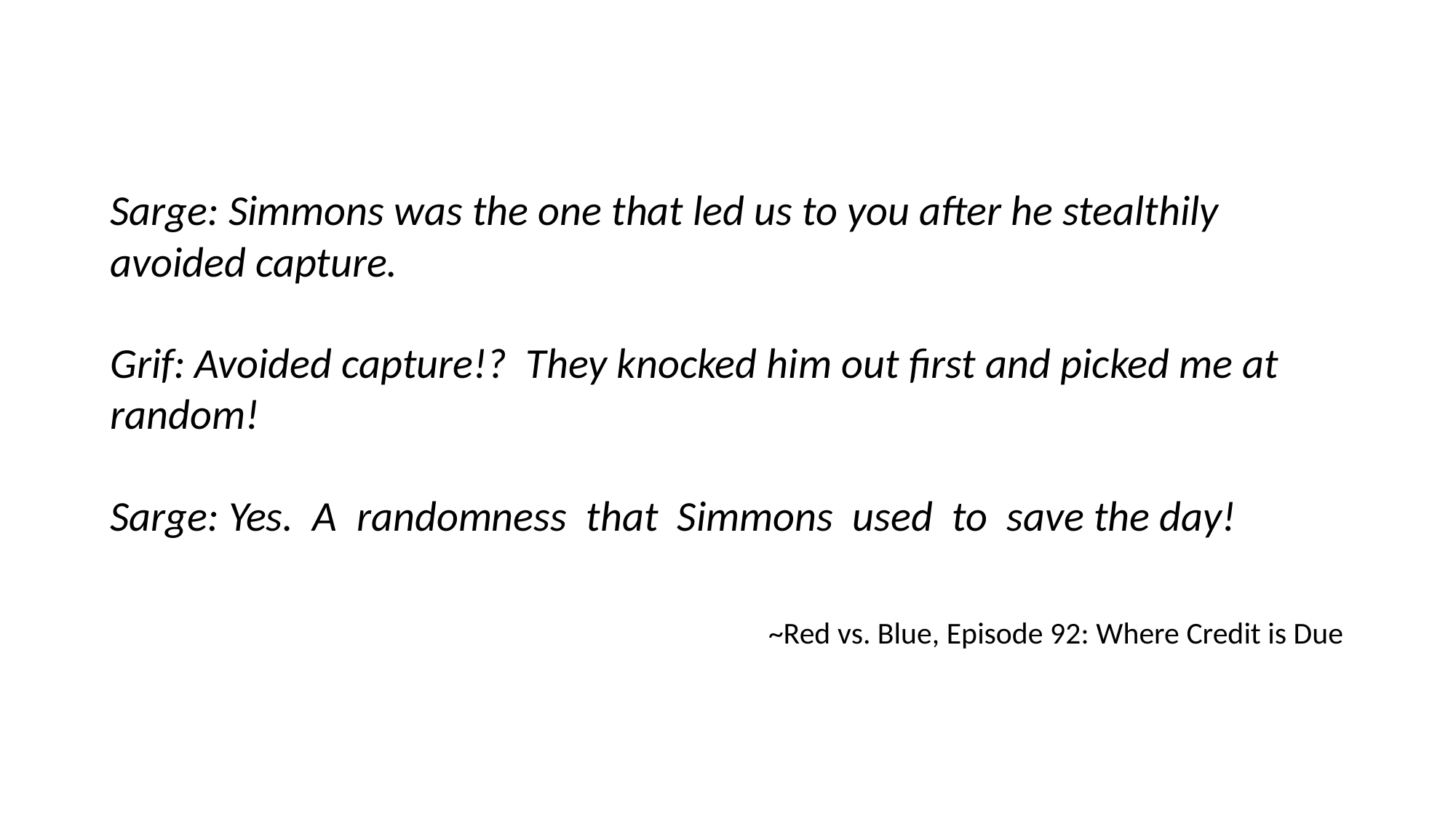

# Sarge: Simmons was the one that led us to you after he stealthily avoided capture. Grif: Avoided capture!?  They knocked him out first and picked me at random! Sarge: Yes.  A  randomness  that  Simmons  used  to  save the day!
~Red vs. Blue, Episode 92: Where Credit is Due